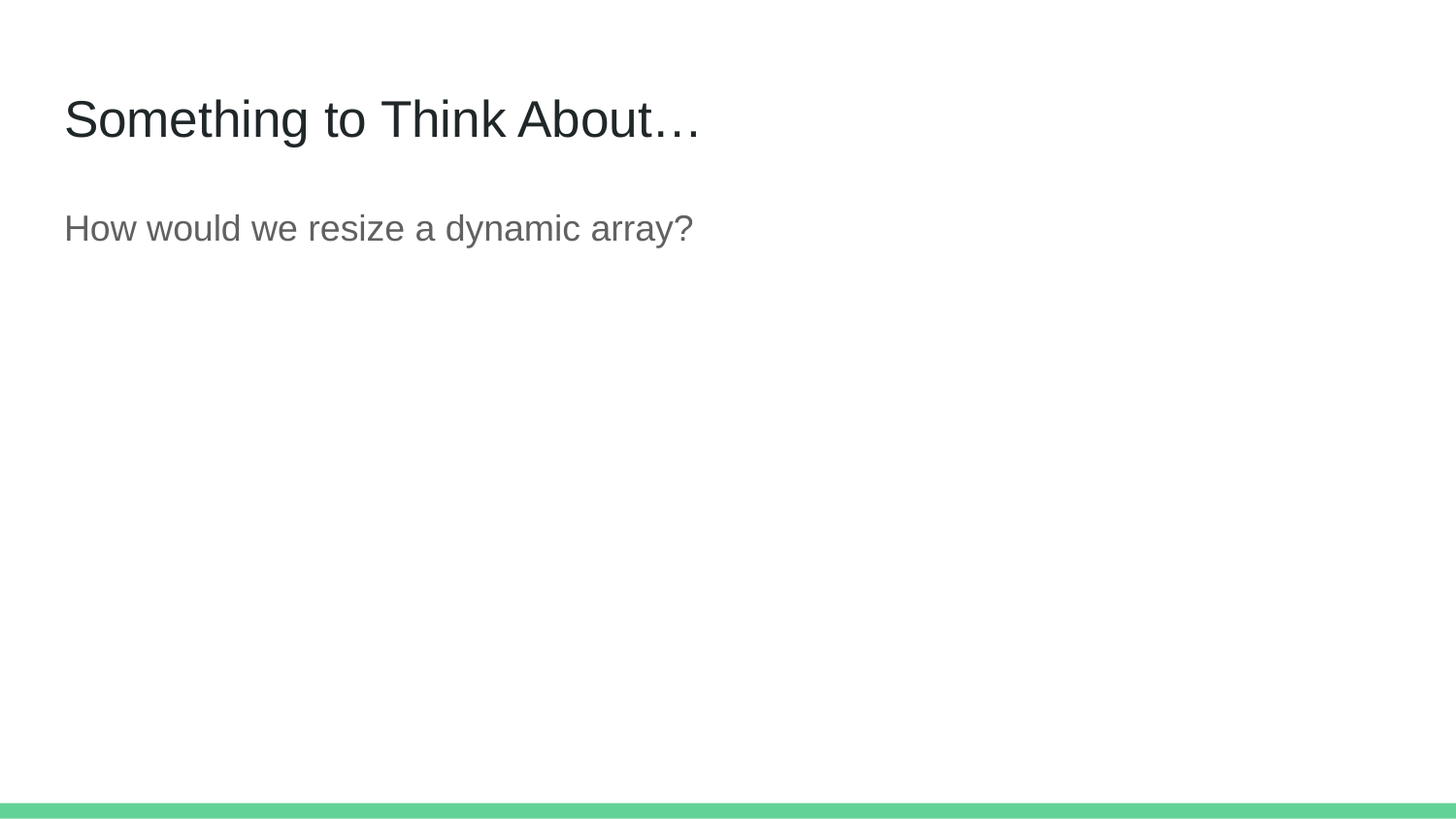

# Something to Think About…

How would we resize a dynamic array?